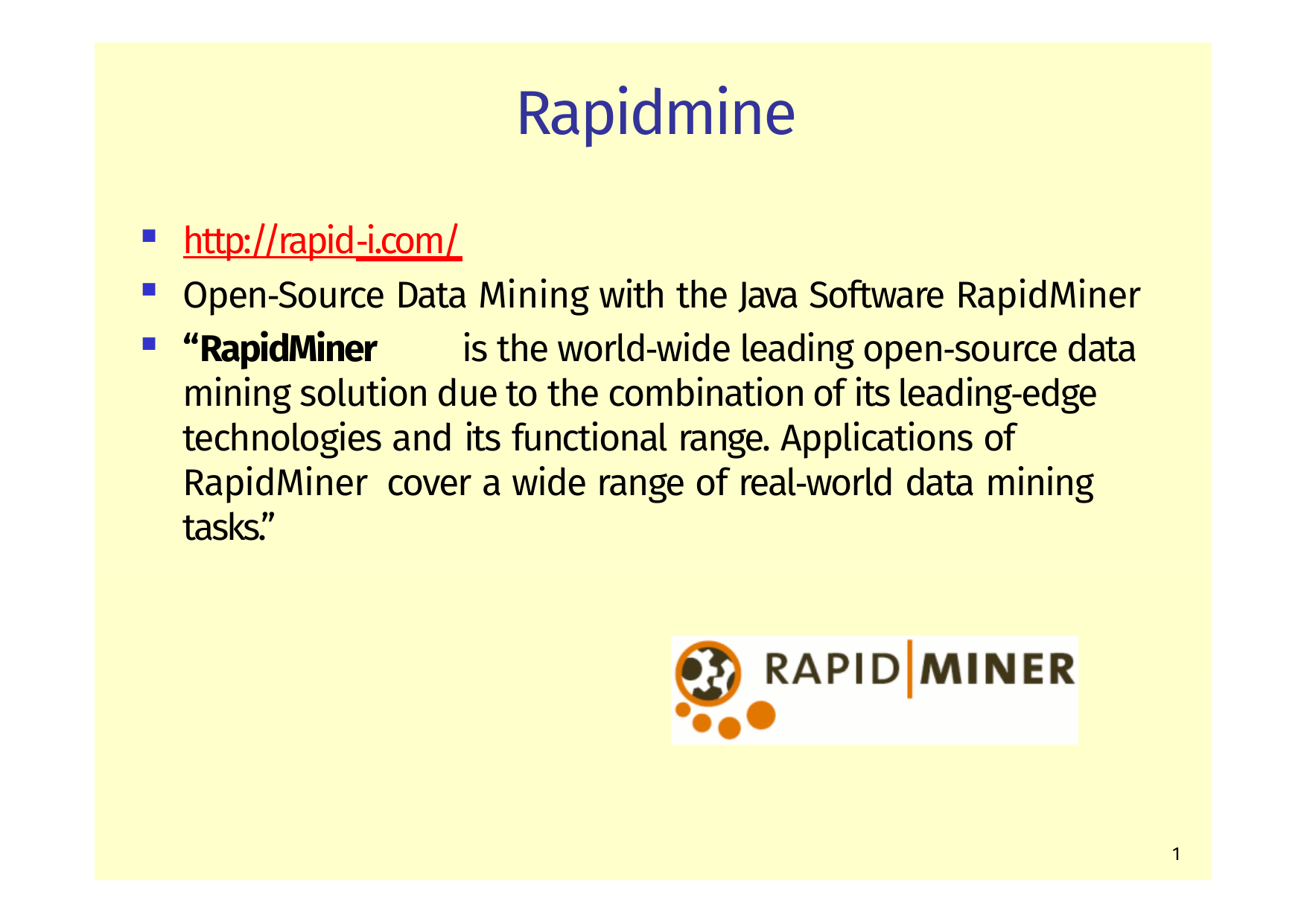

# Rapidminer

http://rapid‐i.com/
Open‐Source Data Mining with the Java Software RapidMiner
“RapidMiner	is the world‐wide leading open‐source data  mining solution due to the combination of its leading‐edge  technologies and its functional range. Applications of RapidMiner  cover a wide range of real‐world data mining tasks.”

1